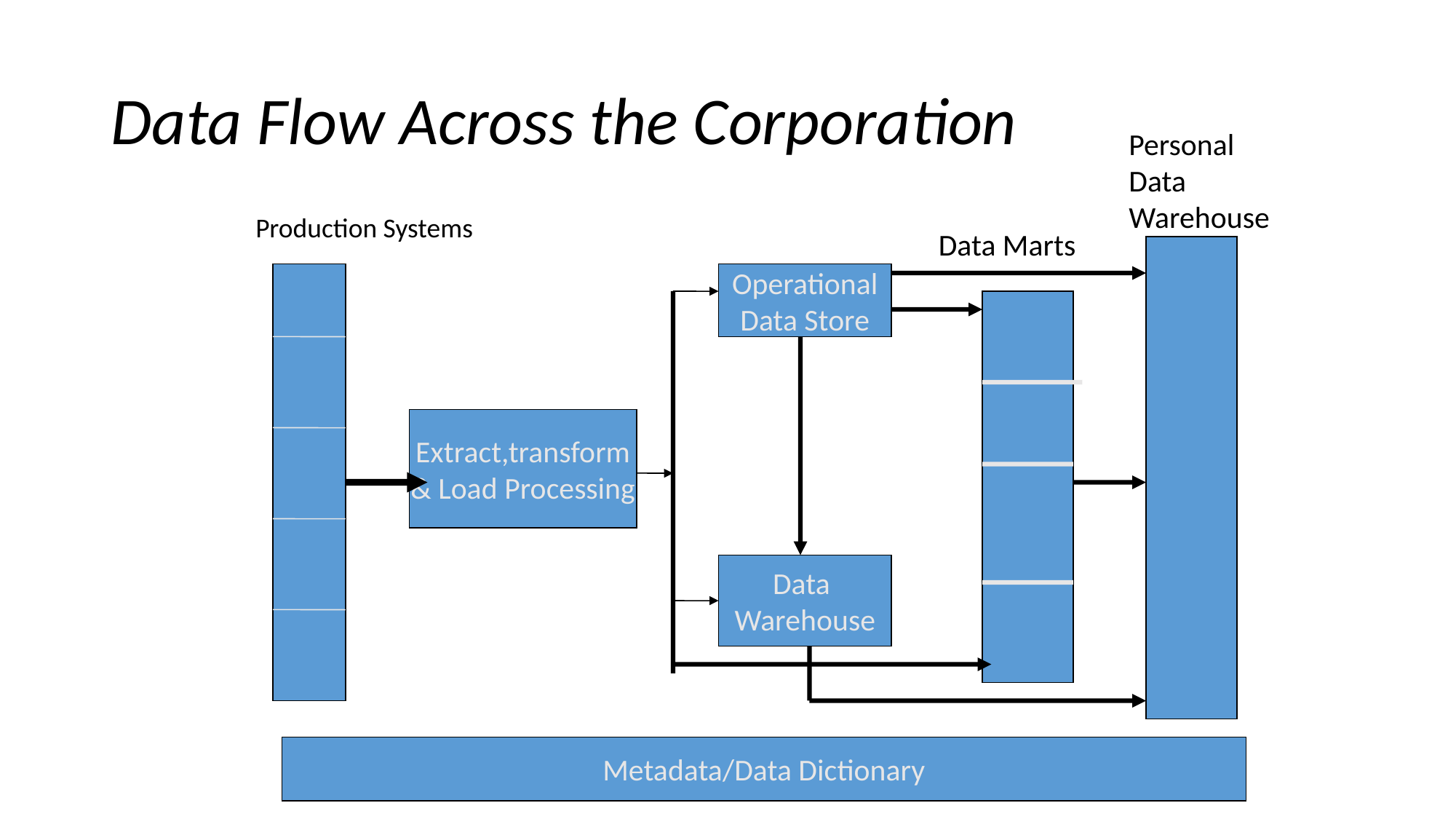

# Data Flow Across the Corporation
Personal
Data
Warehouse
Production Systems
Data Marts

Operational
Data Store

Extract,transform
& Load Processing

Data
Warehouse

Metadata/Data Dictionary